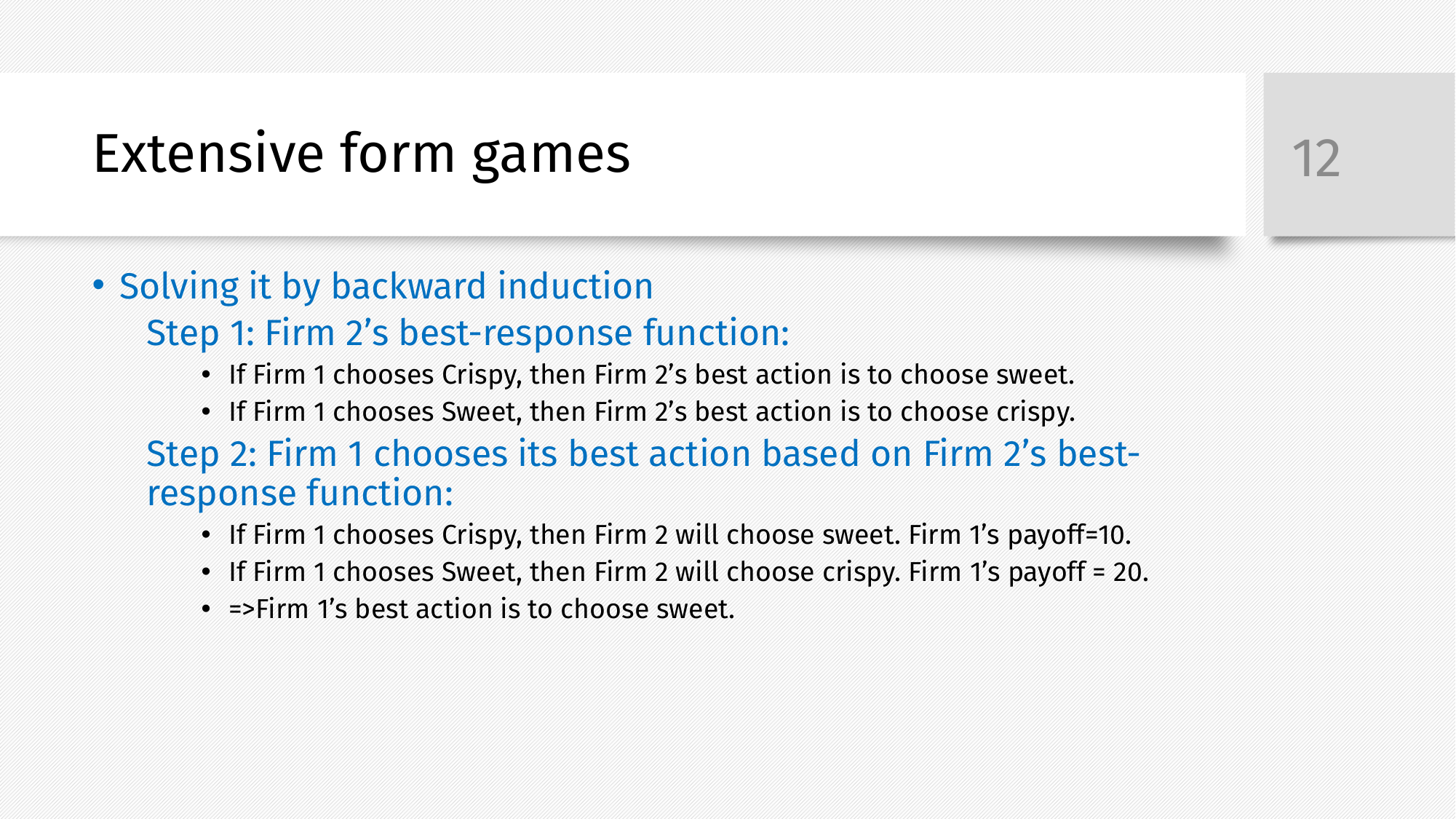

12
# Extensive form games
Solving it by backward induction
Step 1: Firm 2’s best-response function:
If Firm 1 chooses Crispy, then Firm 2’s best action is to choose sweet.
If Firm 1 chooses Sweet, then Firm 2’s best action is to choose crispy.
Step 2: Firm 1 chooses its best action based on Firm 2’s best-response function:
If Firm 1 chooses Crispy, then Firm 2 will choose sweet. Firm 1’s payoff=10.
If Firm 1 chooses Sweet, then Firm 2 will choose crispy. Firm 1’s payoff = 20.
=>Firm 1’s best action is to choose sweet.